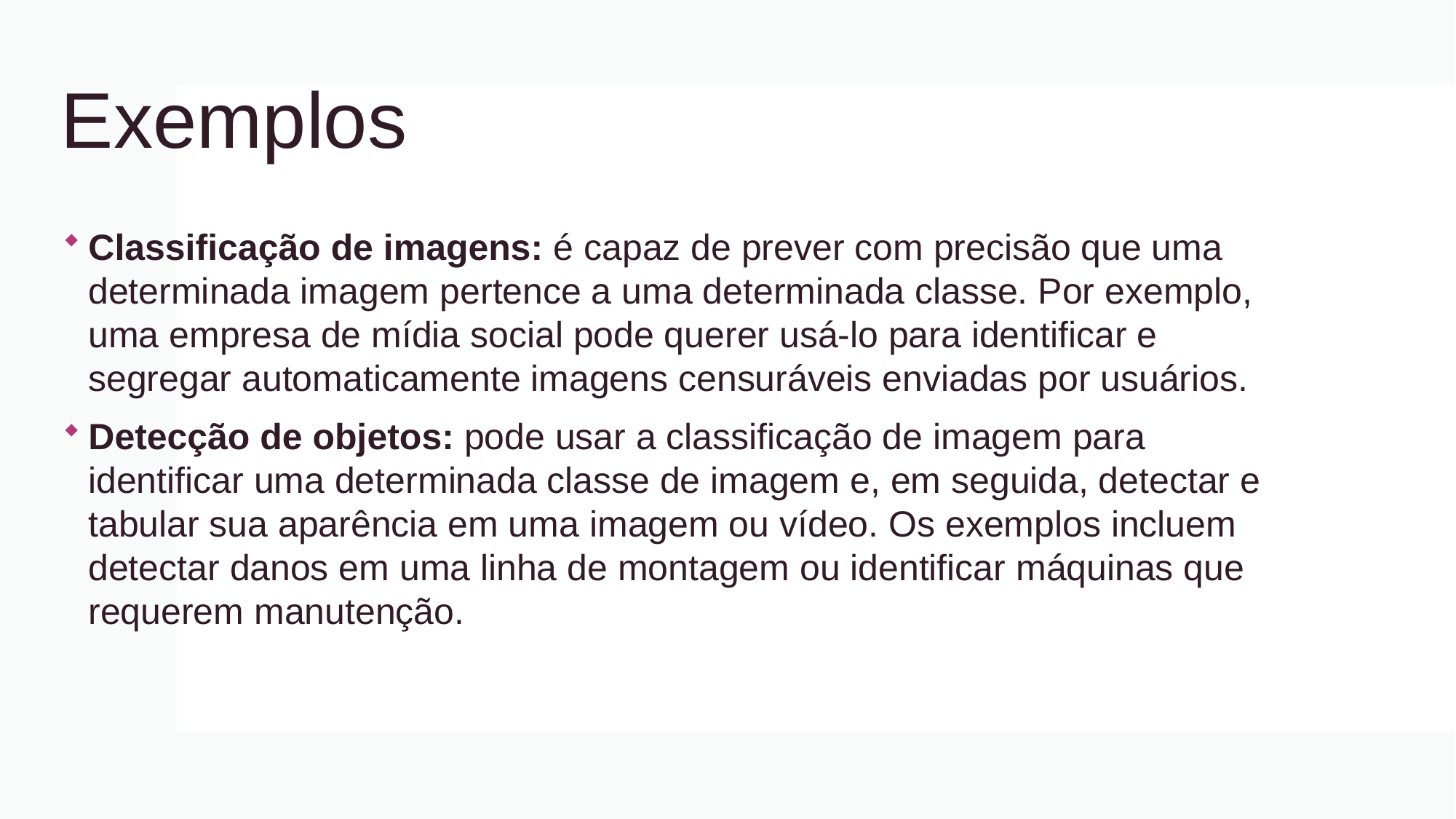

# Exemplos
Classificação de imagens: é capaz de prever com precisão que uma determinada imagem pertence a uma determinada classe. Por exemplo, uma empresa de mídia social pode querer usá-lo para identificar e segregar automaticamente imagens censuráveis enviadas por usuários.
Detecção de objetos: pode usar a classificação de imagem para identificar uma determinada classe de imagem e, em seguida, detectar e tabular sua aparência em uma imagem ou vídeo. Os exemplos incluem detectar danos em uma linha de montagem ou identificar máquinas que requerem manutenção.